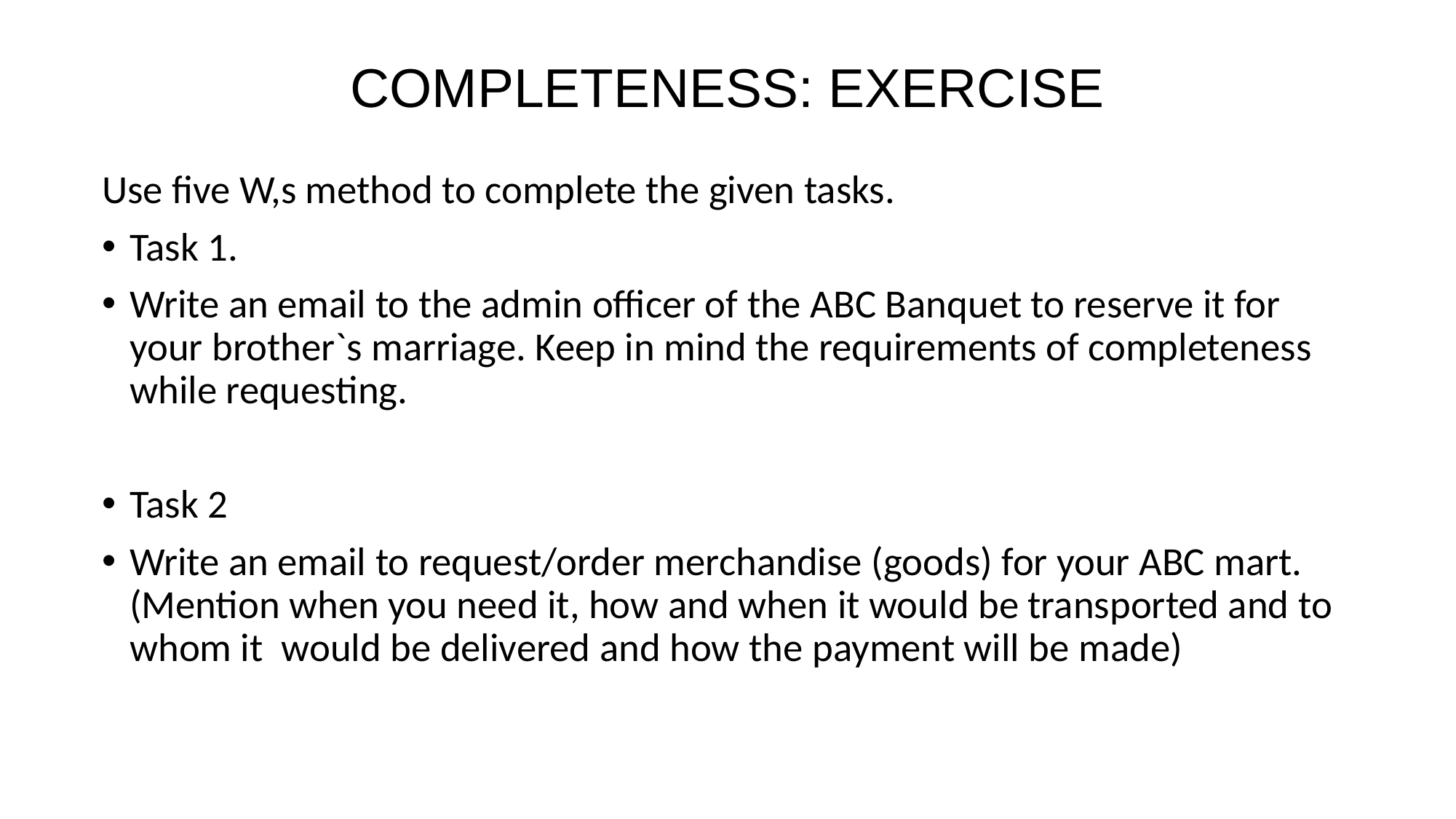

# COMPLETENESS: EXERCISE
Use five W,s method to complete the given tasks.
Task 1.
Write an email to the admin officer of the ABC Banquet to reserve it for your brother`s marriage. Keep in mind the requirements of completeness while requesting.

Task 2
Write an email to request/order merchandise (goods) for your ABC mart.  (Mention when you need it, how and when it would be transported and to whom it  would be delivered and how the payment will be made)